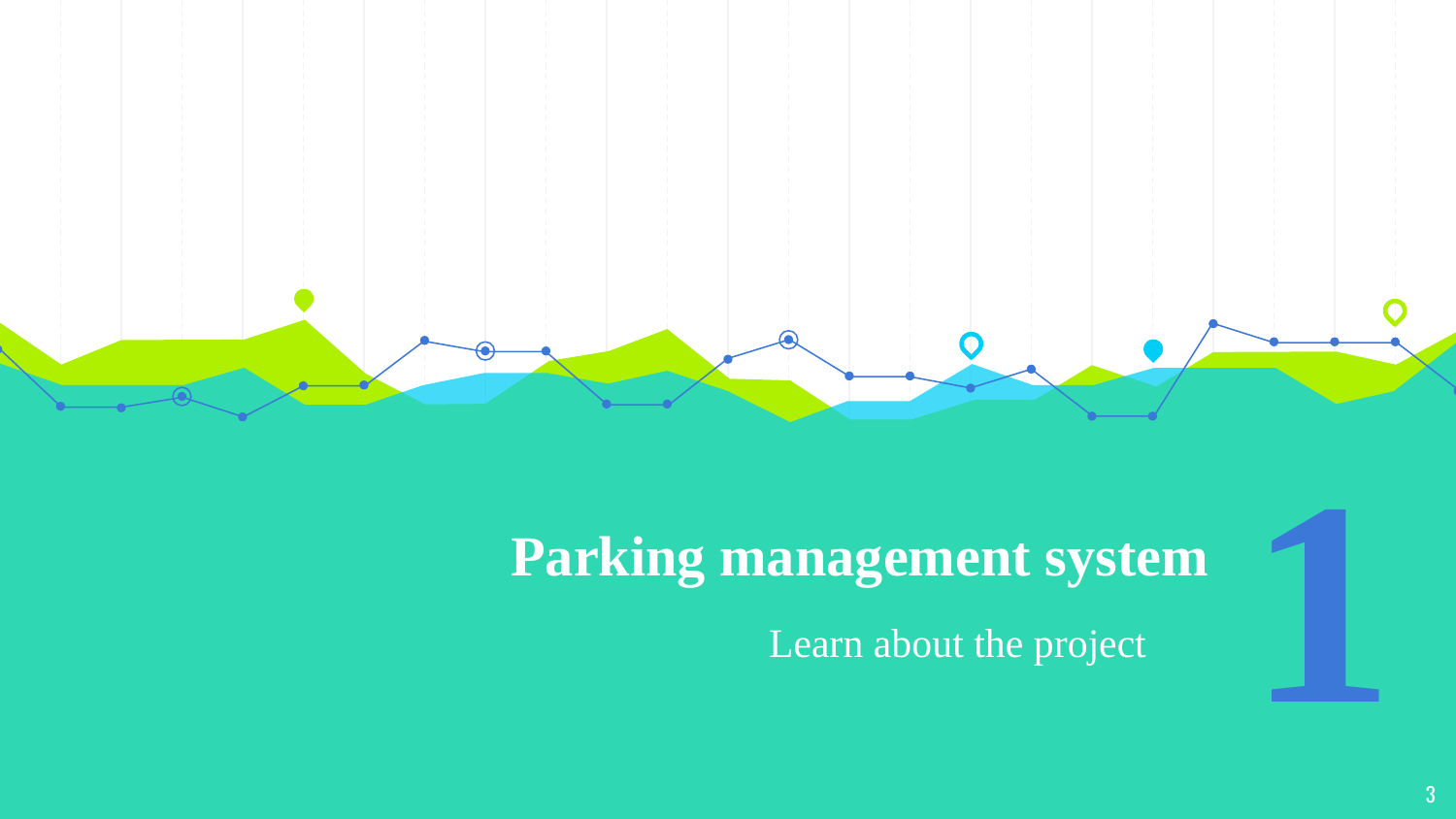

# Parking management system
1
Learn about the project

3